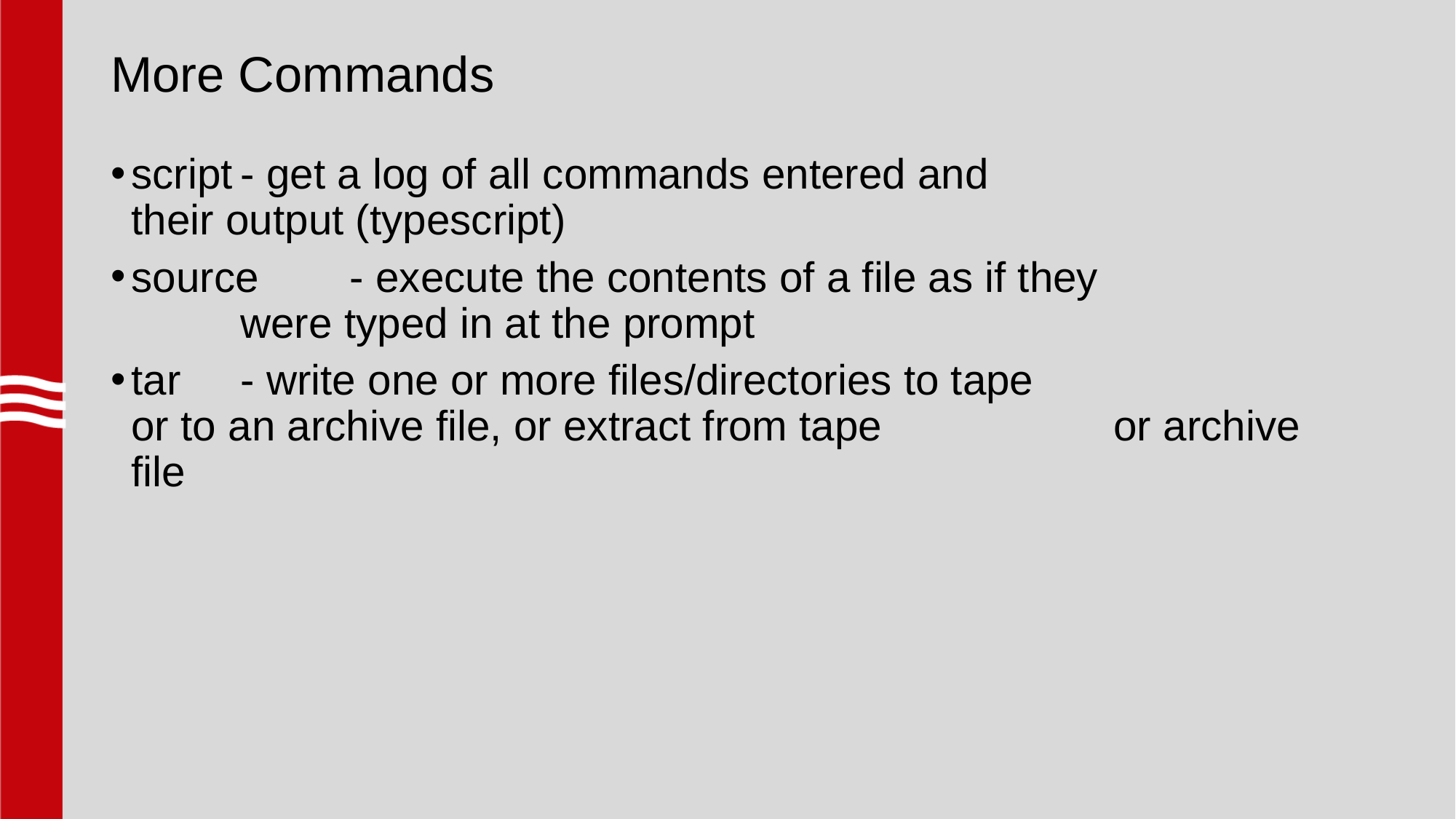

# More Commands
script	- get a log of all commands entered and 				their output (typescript)
source	- execute the contents of a file as if they 				were typed in at the prompt
tar	- write one or more files/directories to tape 			or to an archive file, or extract from tape 			or archive file